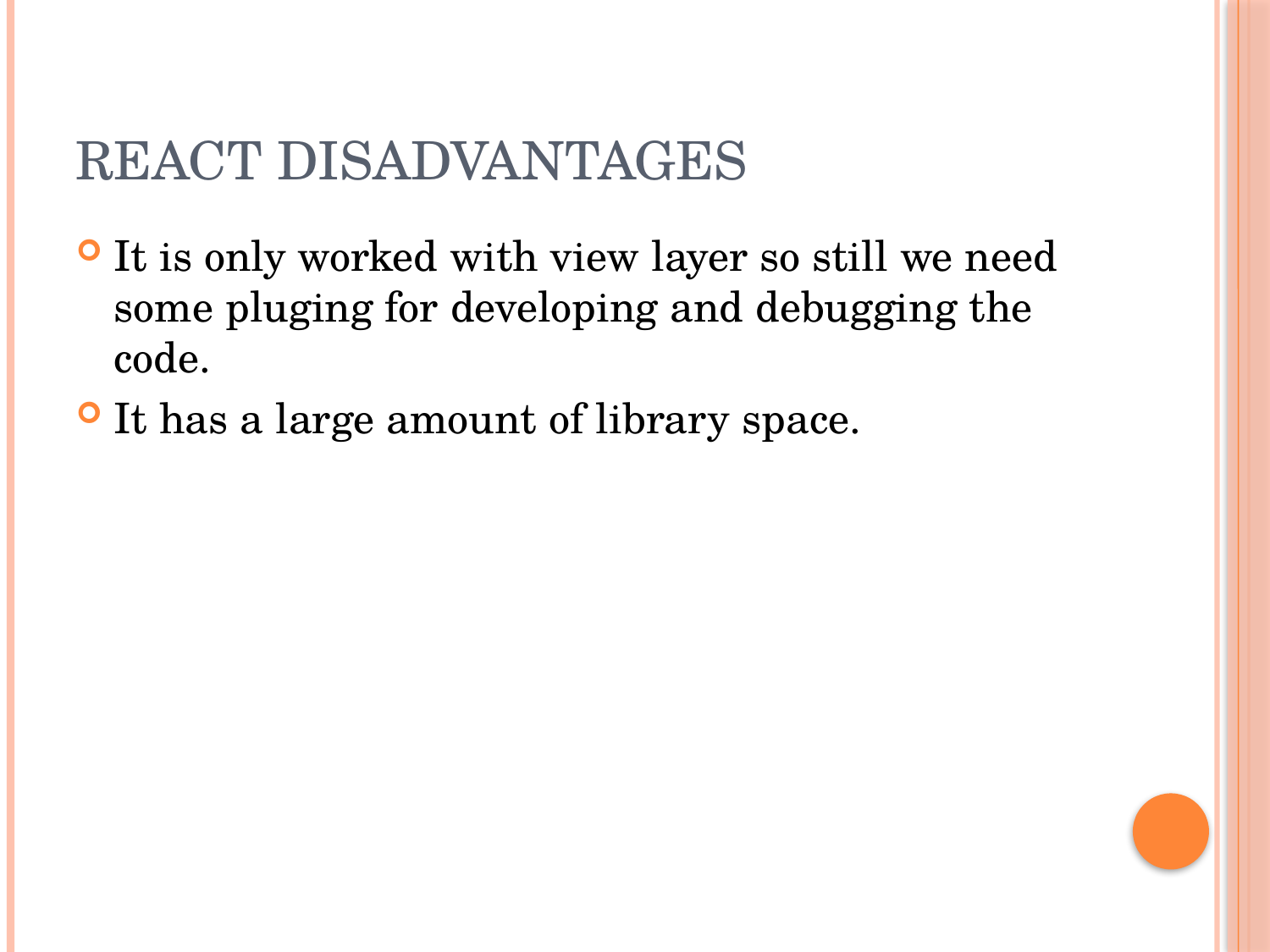

# React Disadvantages
It is only worked with view layer so still we need some pluging for developing and debugging the code.
It has a large amount of library space.